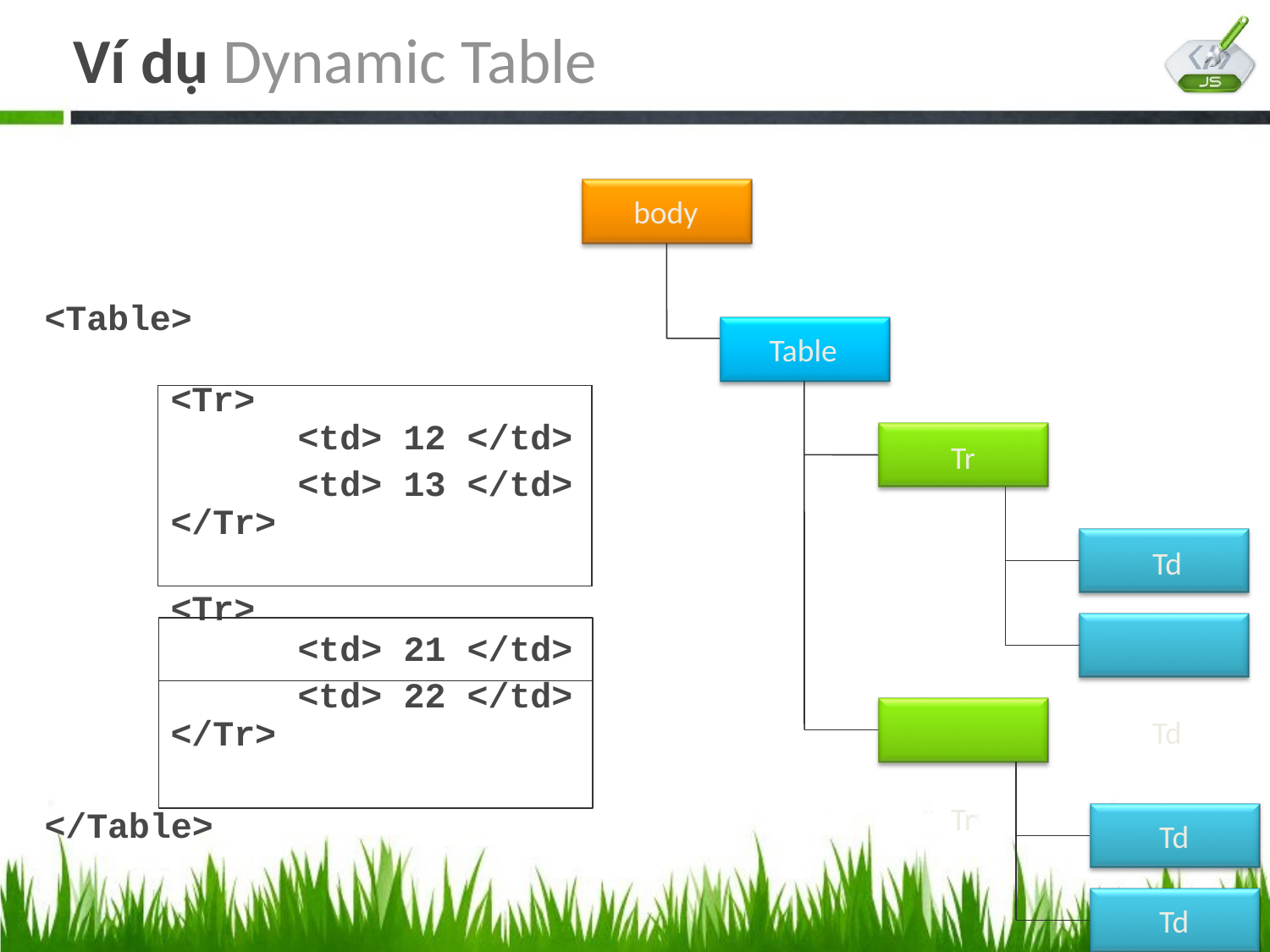

# Ví dụ Dynamic Table

body

<Table>

Table

Tr
Td  Td

Tr

| <Tr> | <td> | 12 | </td> |
| --- | --- | --- | --- |
| </Tr> | <td> | 13 | </td> |
| <Tr> | <td> | 21 | </td> |
| </Tr> | <td> | 22 | </td> |

</Table>
Td

Td